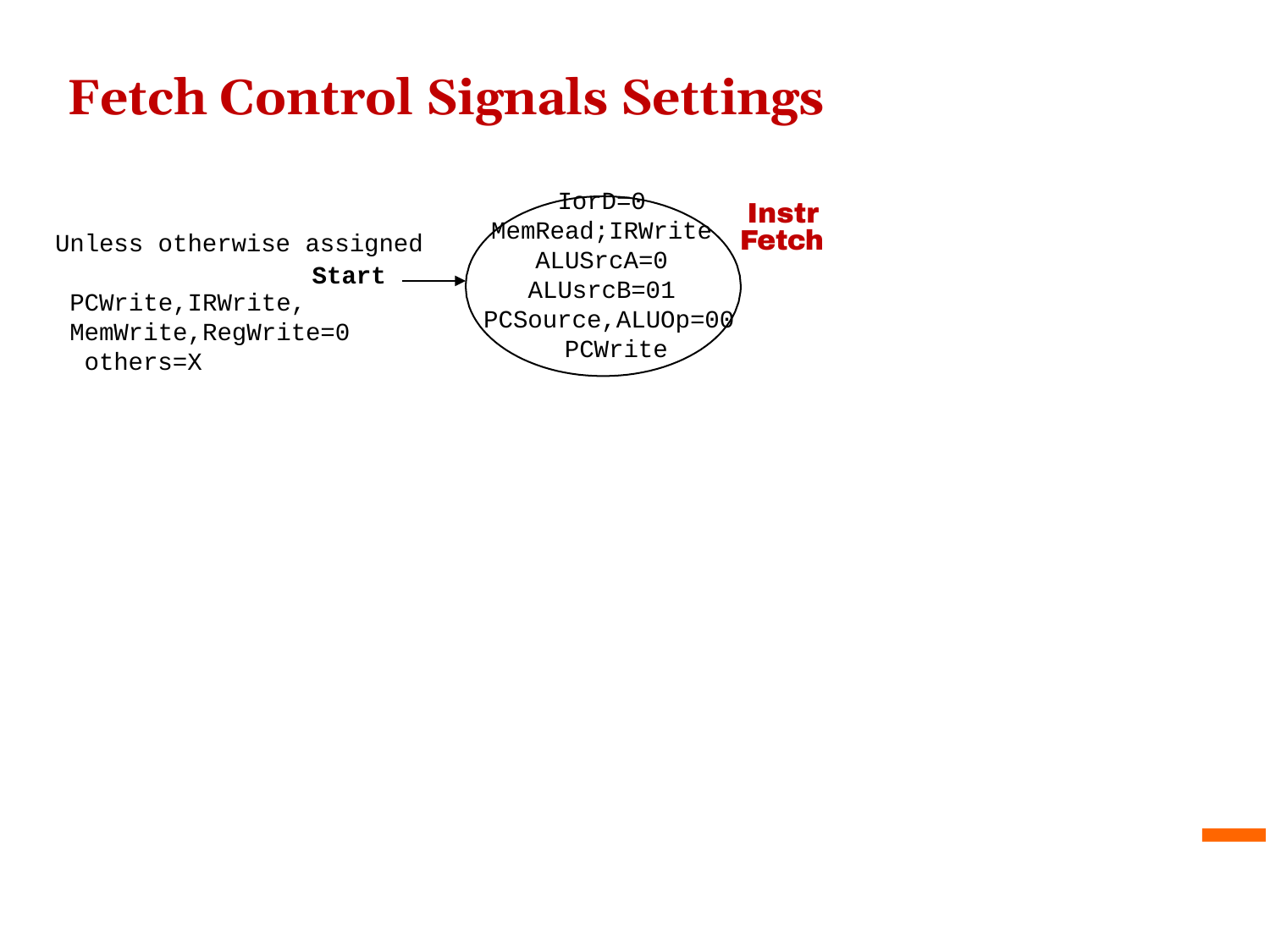

# Fundamentals
Fetch Control Signals Settings
IorD=0  MemRead;IRWrite  ALUSrcA=0  ALUsrcB=01  PCSource,ALUOp=00  PCWrite
Instr

Fetch
Unless otherwise assigned
Start

PCWrite,IRWrite,
MemWrite,RegWrite=0  others=X